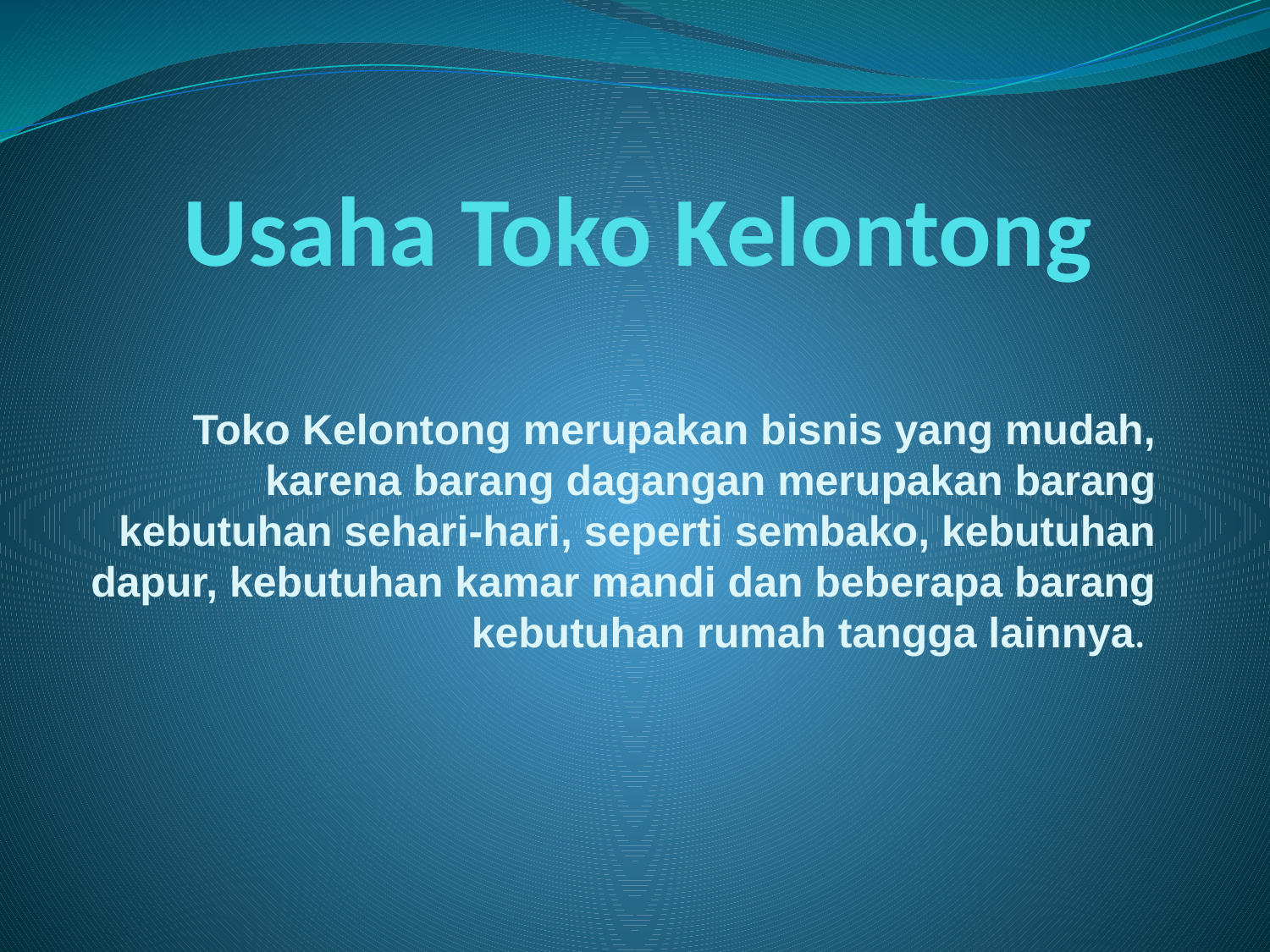

# Usaha Toko Kelontong
Toko Kelontong merupakan bisnis yang mudah, karena barang dagangan merupakan barang kebutuhan sehari-hari, seperti sembako, kebutuhan dapur, kebutuhan kamar mandi dan beberapa barang kebutuhan rumah tangga lainnya.